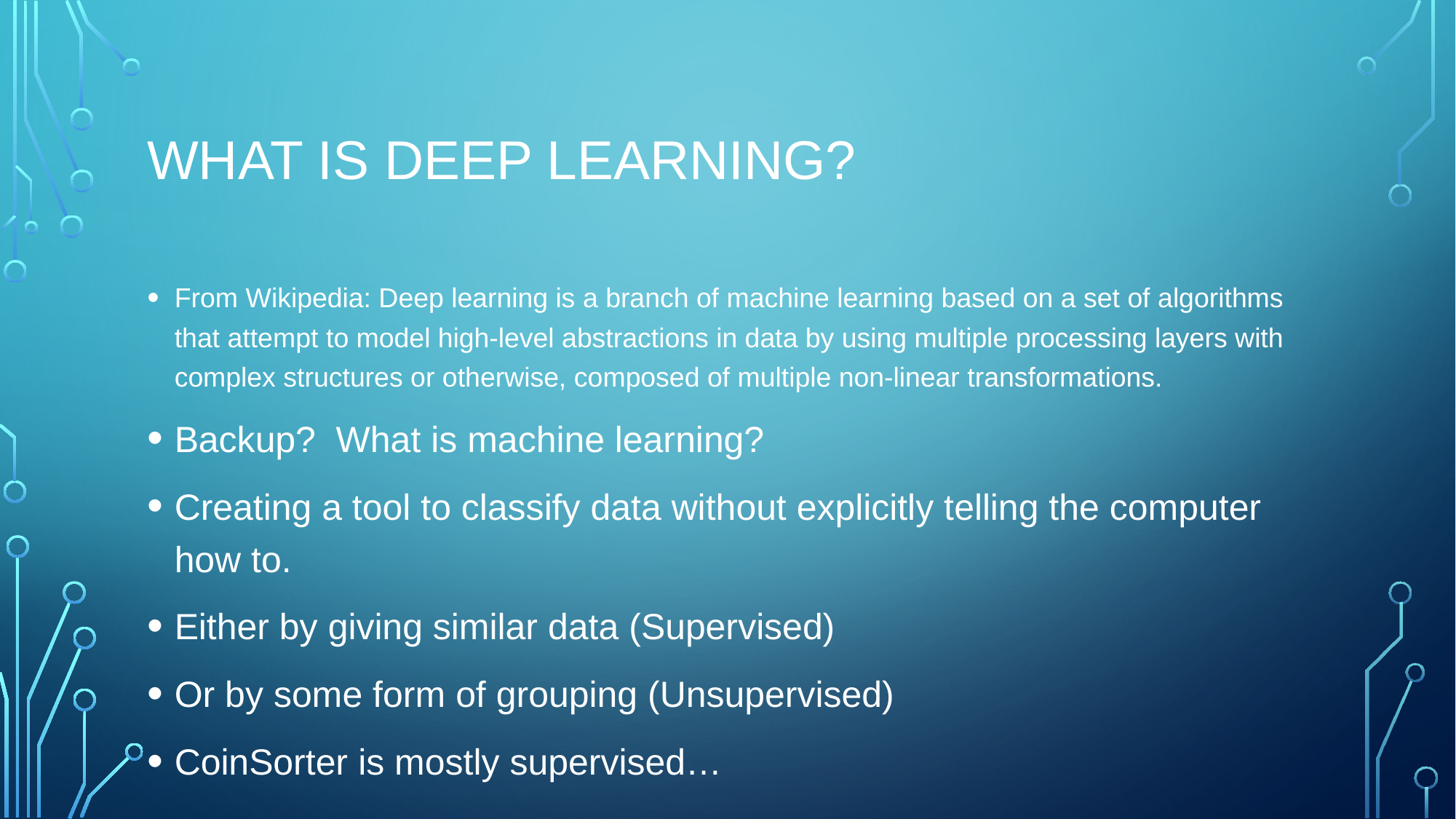

# What is Deep Learning?
From Wikipedia: Deep learning is a branch of machine learning based on a set of algorithms that attempt to model high-level abstractions in data by using multiple processing layers with complex structures or otherwise, composed of multiple non-linear transformations.
Backup?  What is machine learning?
Creating a tool to classify data without explicitly telling the computer how to.
Either by giving similar data (Supervised)
Or by some form of grouping (Unsupervised)
CoinSorter is mostly supervised…